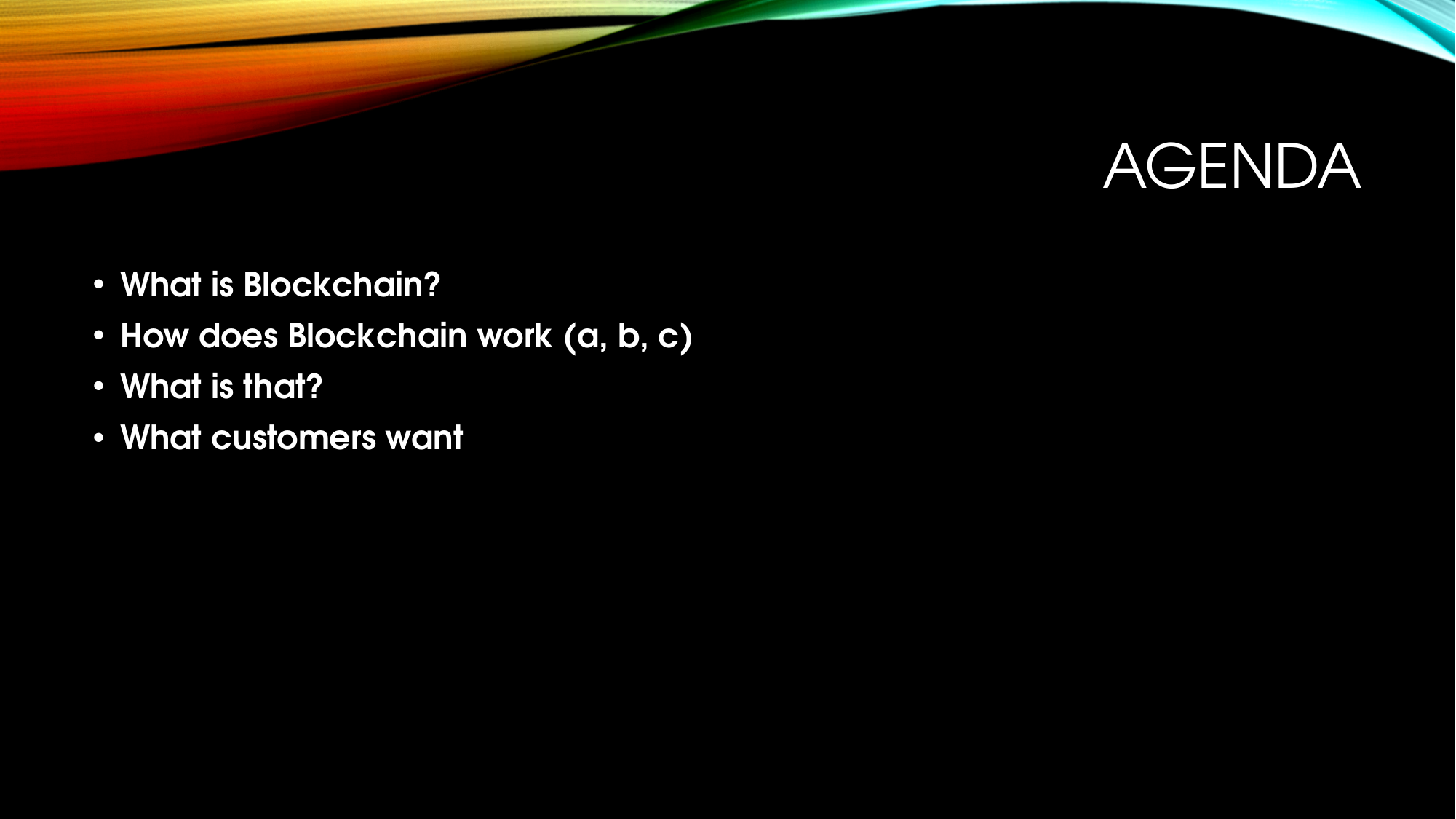

# Agenda
What is Blockchain?
How does Blockchain work (a, b, c)
What is that?
What customers want